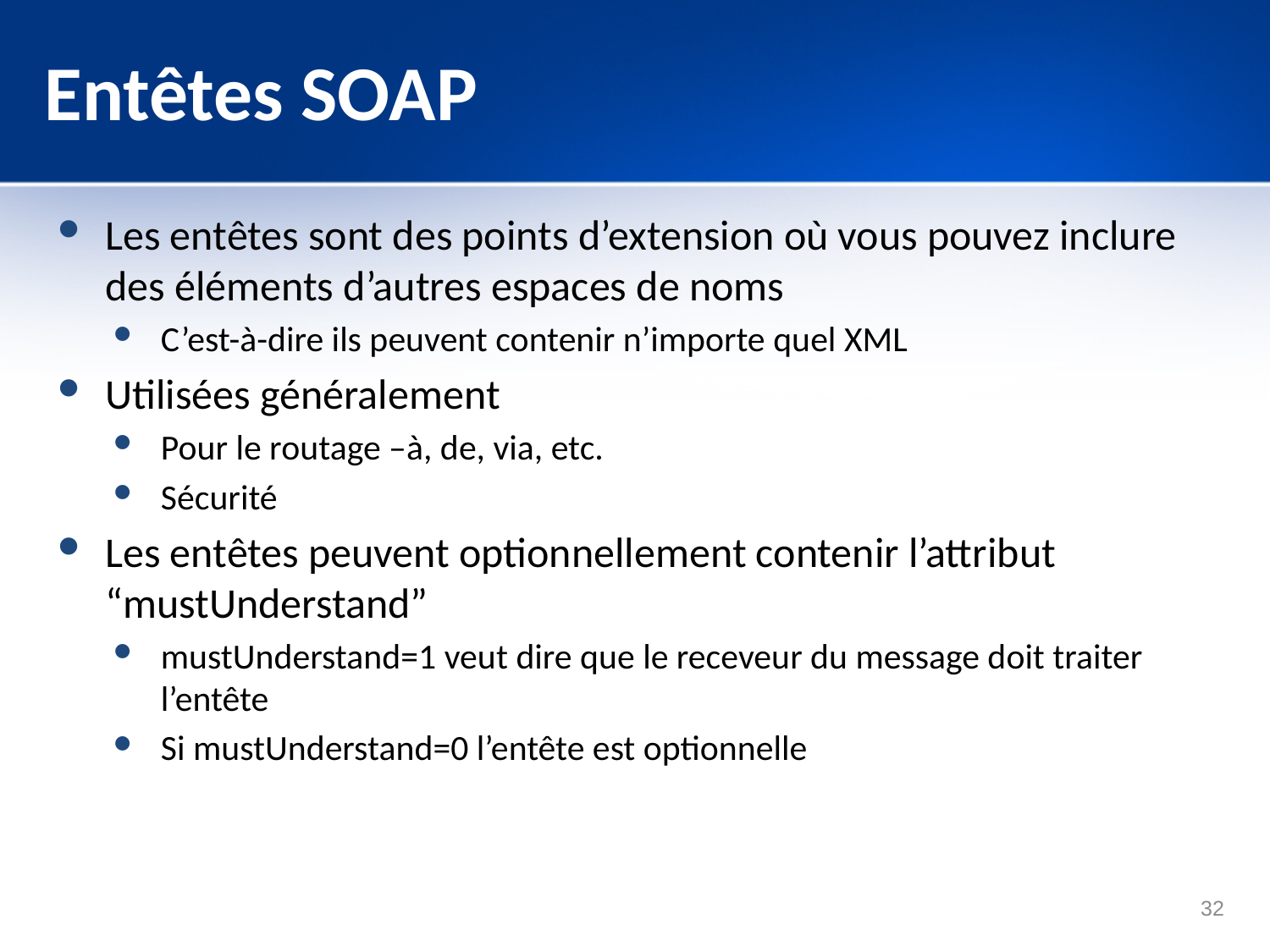

# Entêtes SOAP
Les entêtes sont des points d’extension où vous pouvez inclure des éléments d’autres espaces de noms
C’est-à-dire ils peuvent contenir n’importe quel XML
Utilisées généralement
Pour le routage –à, de, via, etc.
Sécurité
Les entêtes peuvent optionnellement contenir l’attribut “mustUnderstand”
mustUnderstand=1 veut dire que le receveur du message doit traiter l’entête
Si mustUnderstand=0 l’entête est optionnelle
32